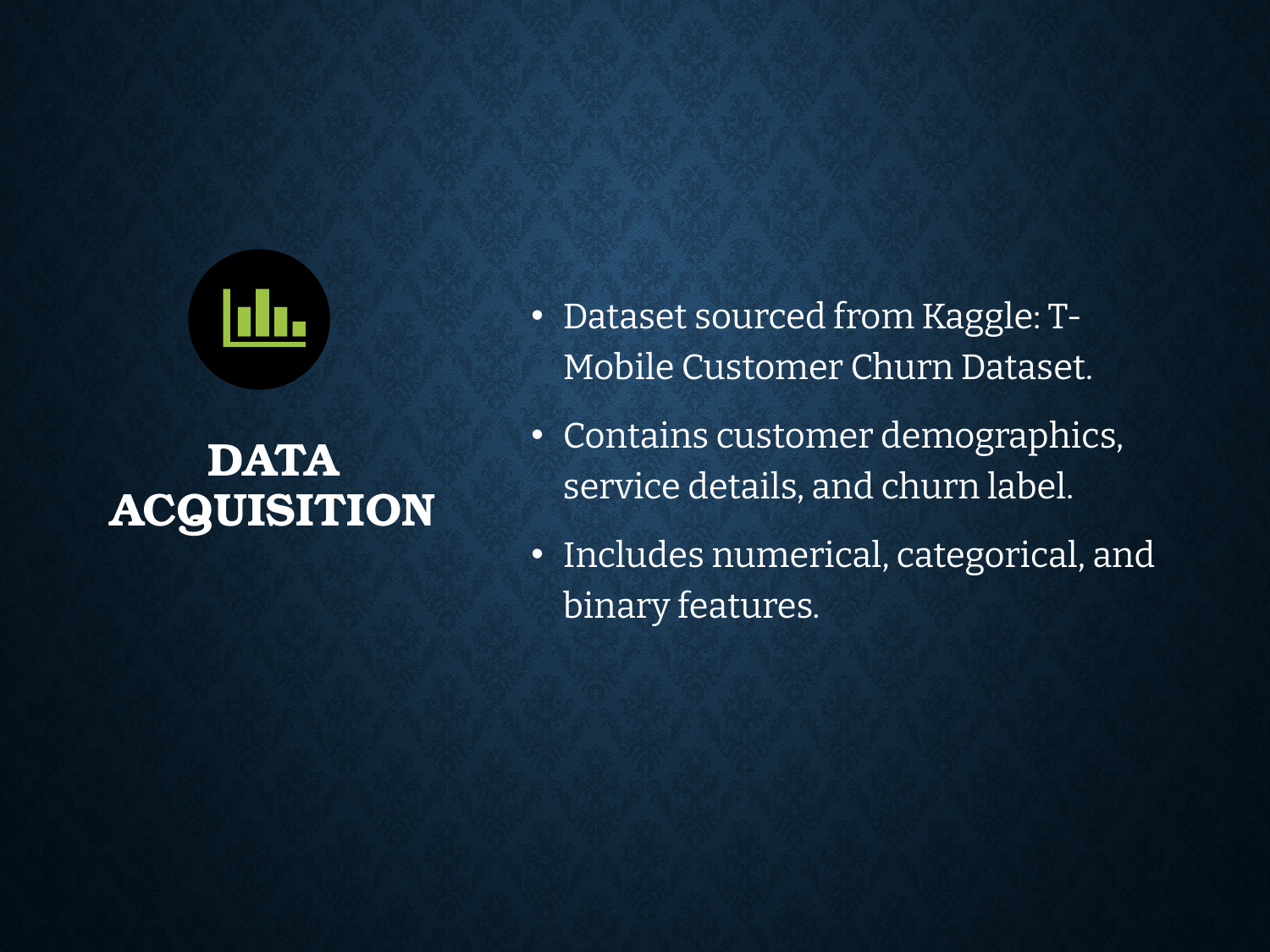

# Data Acquisition
Dataset sourced from Kaggle: T-Mobile Customer Churn Dataset.
Contains customer demographics, service details, and churn label.
Includes numerical, categorical, and binary features.